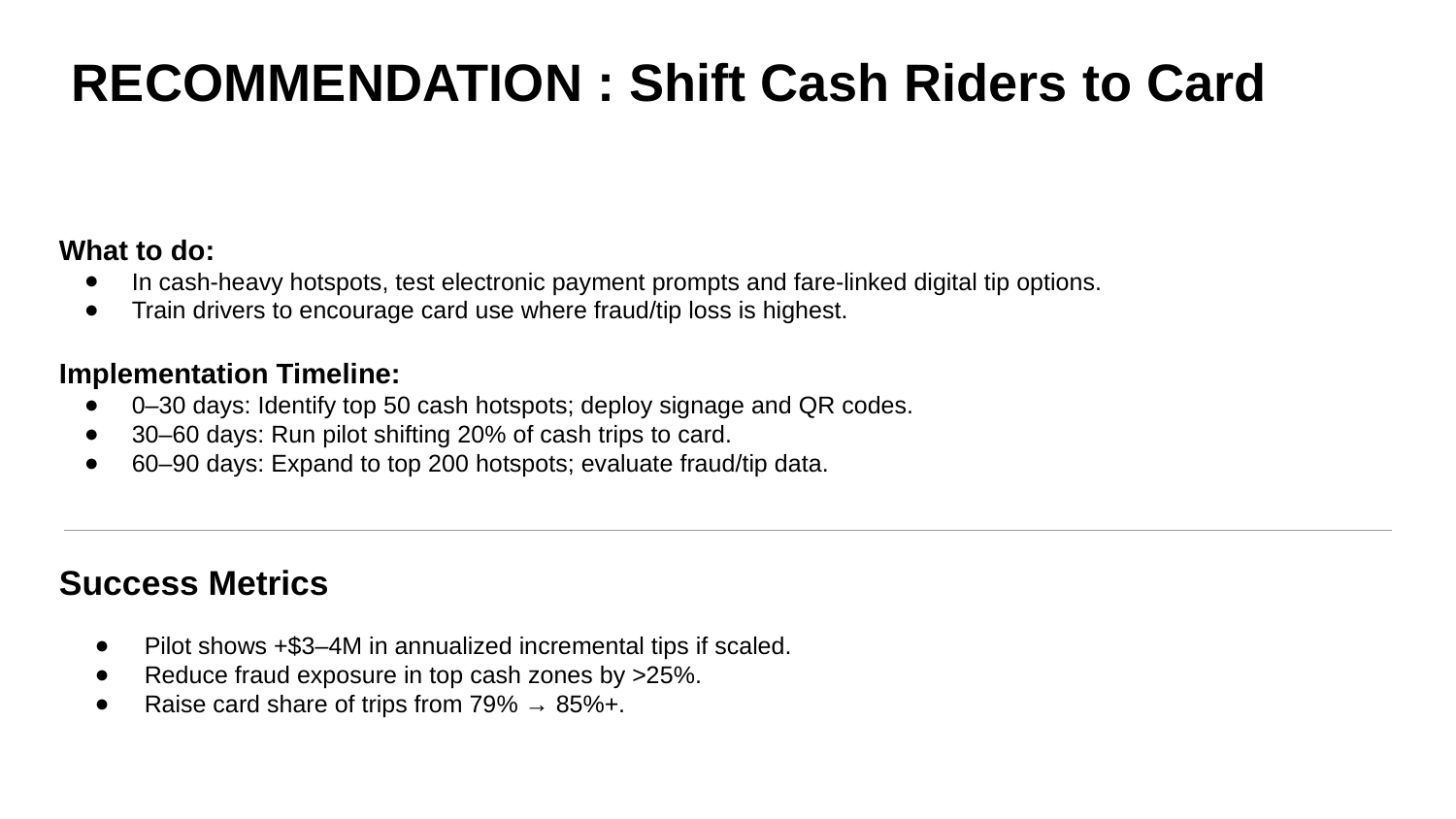

RECOMMENDATION : Shift Cash Riders to Card
What to do:
In cash-heavy hotspots, test electronic payment prompts and fare-linked digital tip options.
Train drivers to encourage card use where fraud/tip loss is highest.

Implementation Timeline:
0–30 days: Identify top 50 cash hotspots; deploy signage and QR codes.
30–60 days: Run pilot shifting 20% of cash trips to card.
60–90 days: Expand to top 200 hotspots; evaluate fraud/tip data.
Success Metrics
Pilot shows +$3–4M in annualized incremental tips if scaled.
Reduce fraud exposure in top cash zones by >25%.
Raise card share of trips from 79% → 85%+.